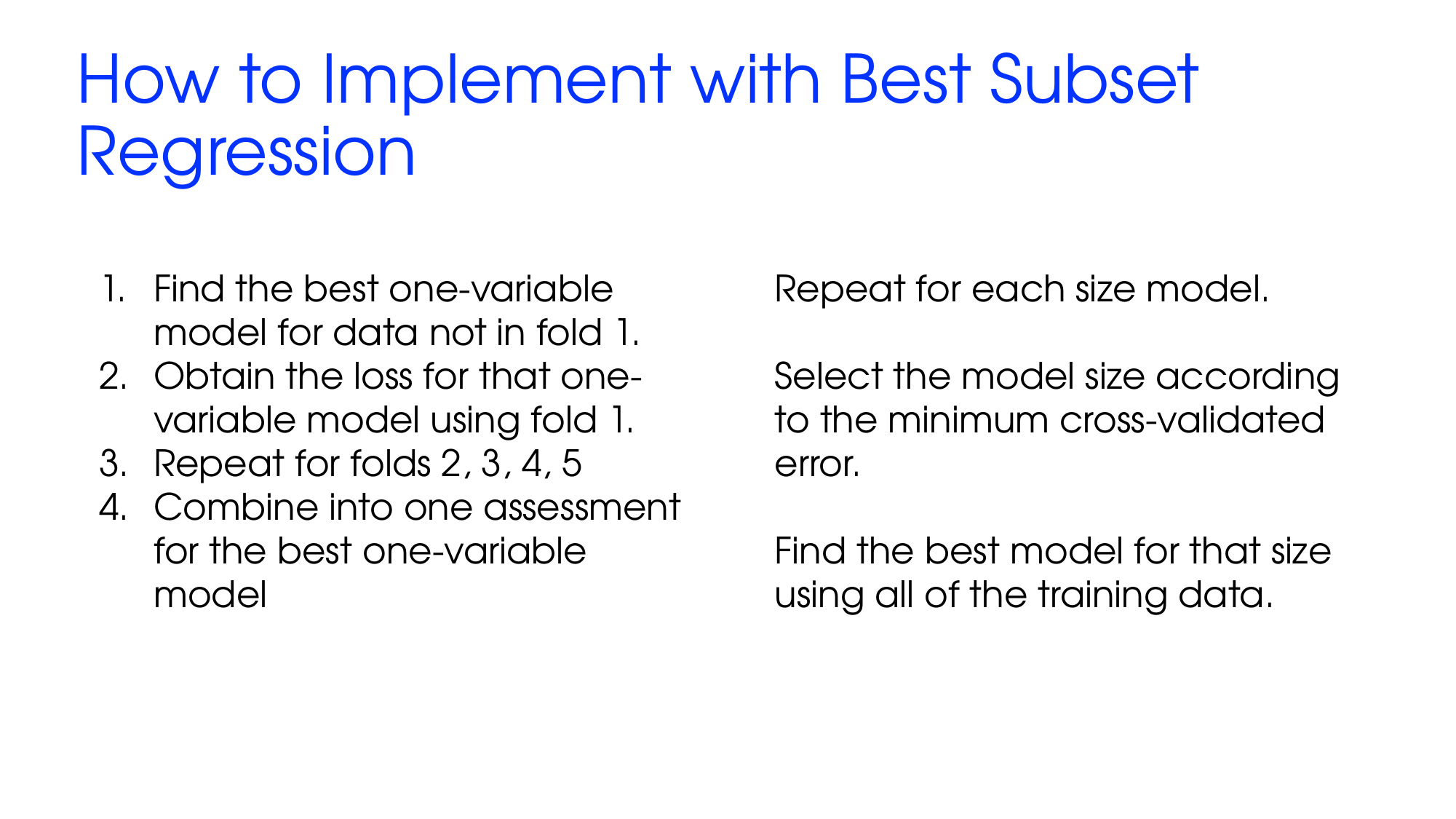

# How to Implement with Best Subset Regression
Find the best one-variable model for data not in fold 1.
Obtain the loss for that one-variable model using fold 1.
Repeat for folds 2, 3, 4, 5
Combine into one assessment for the best one-variable model
Repeat for each size model.

Select the model size according to the minimum cross-validated error.

Find the best model for that size using all of the training data.